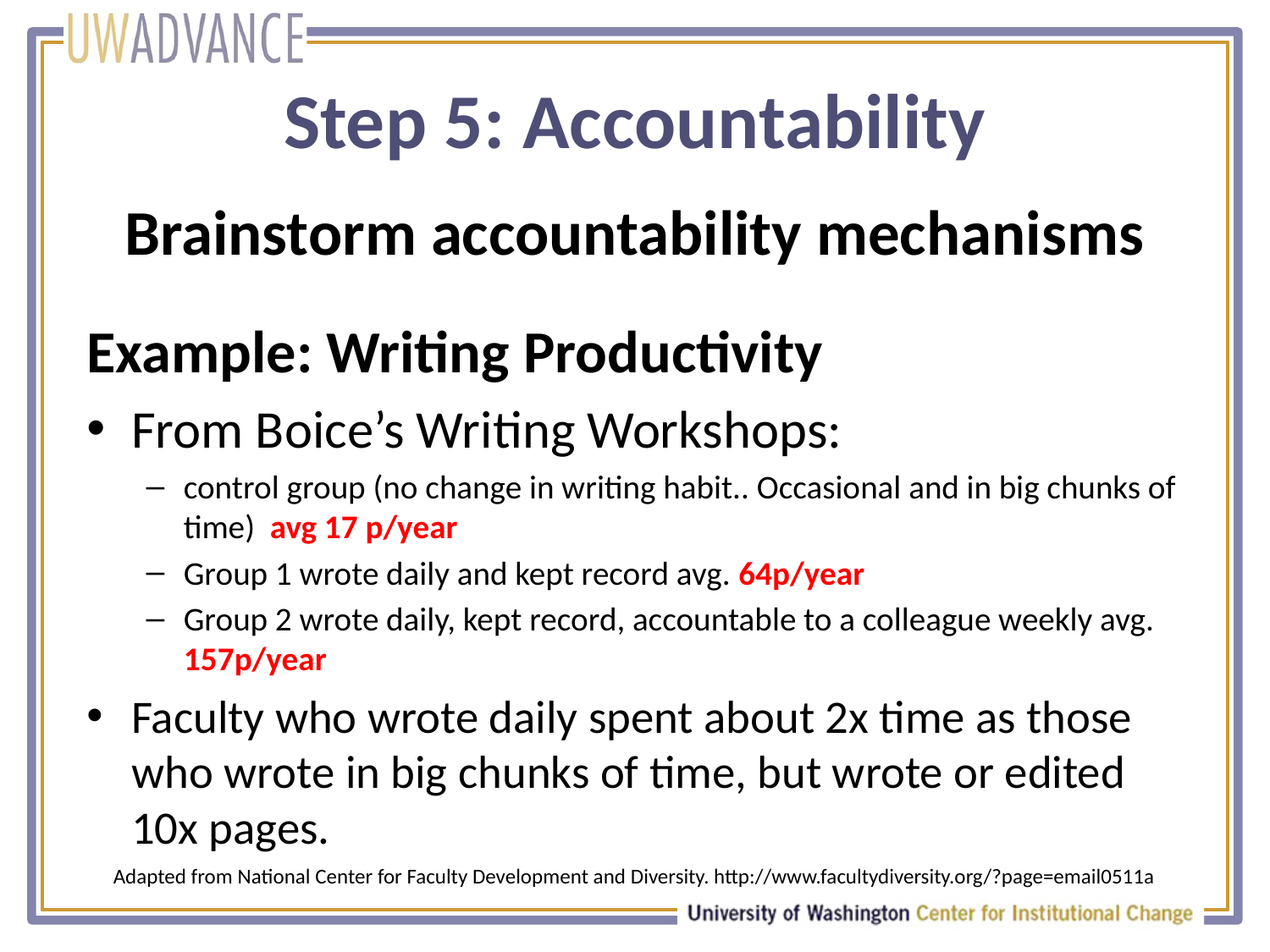

# Step 5: Accountability
Brainstorm accountability mechanisms
Example: Writing Productivity
From Boice’s Writing Workshops:
control group (no change in writing habit.. Occasional and in big chunks of time)  avg 17 p/year
Group 1 wrote daily and kept record avg. 64p/year
Group 2 wrote daily, kept record, accountable to a colleague weekly avg. 157p/year
Faculty who wrote daily spent about 2x time as those who wrote in big chunks of time, but wrote or edited 10x pages.

Adapted from National Center for Faculty Development and Diversity. http://www.facultydiversity.org/?page=email0511a